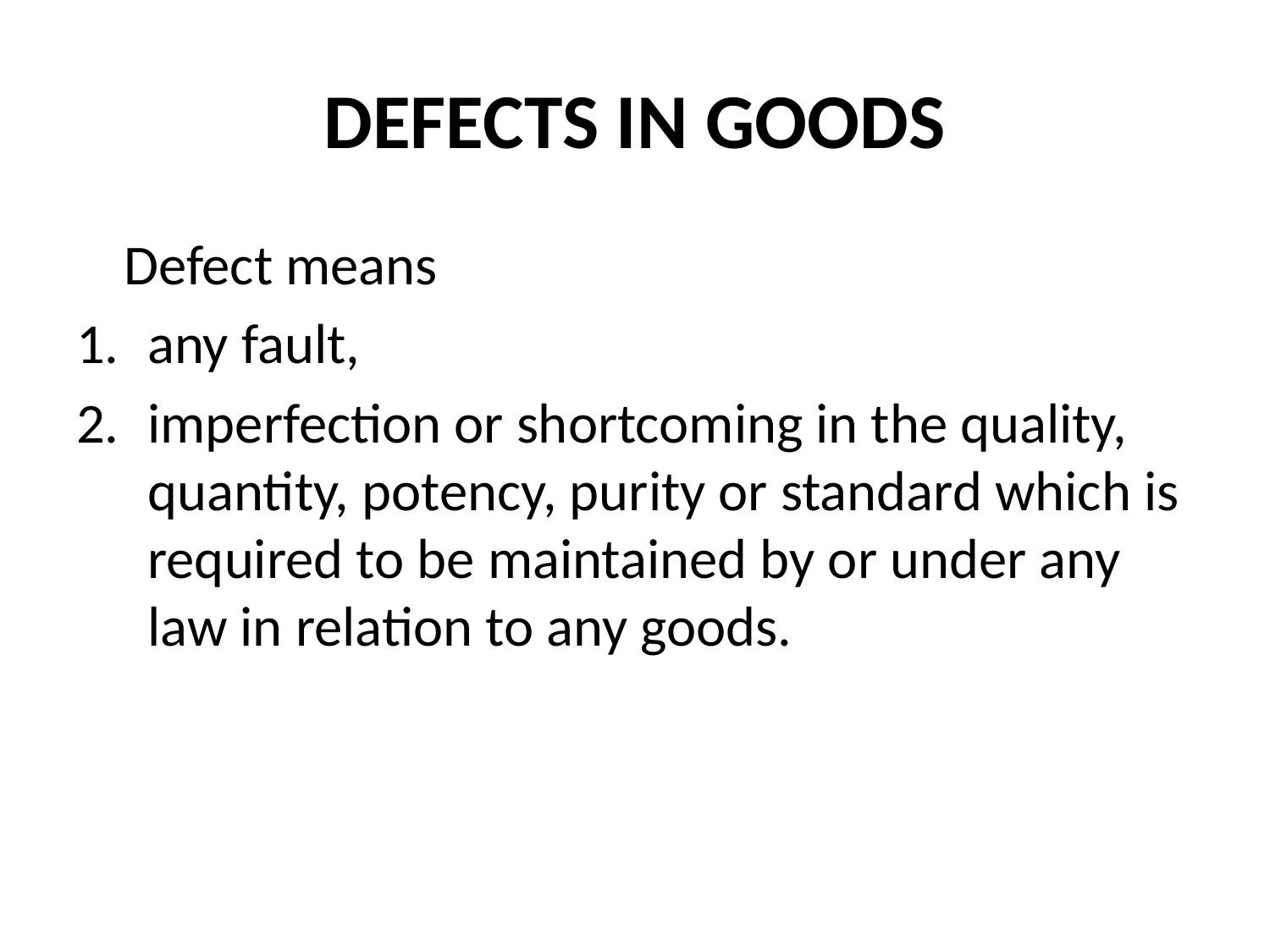

# DEFECTS IN GOODS
	Defect means
any fault,
imperfection or shortcoming in the quality, quantity, potency, purity or standard which is required to be maintained by or under any law in relation to any goods.